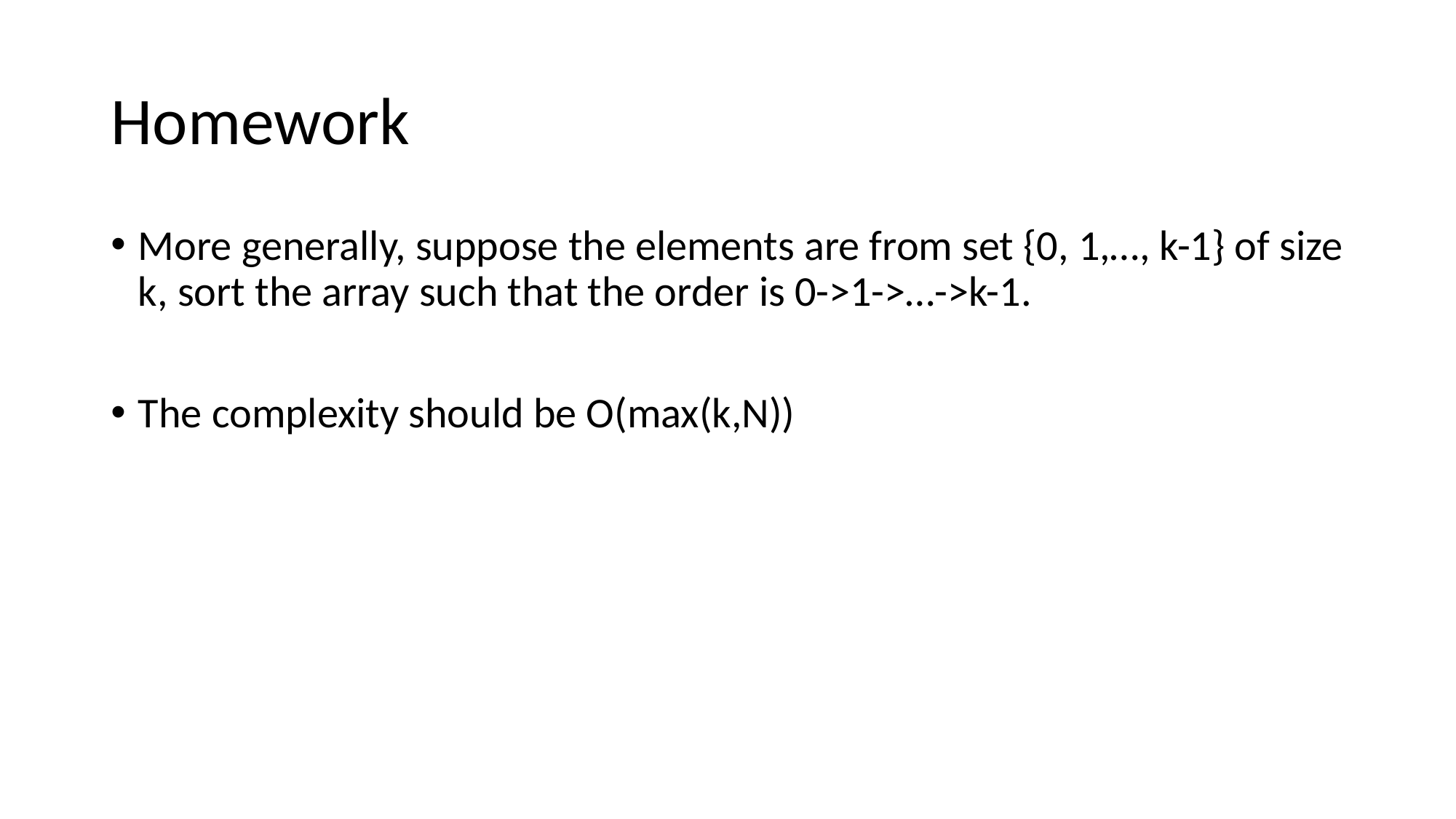

# Homework
More generally, suppose the elements are from set {0, 1,…, k-1} of size k, sort the array such that the order is 0->1->…->k-1.

The complexity should be O(max(k,N))